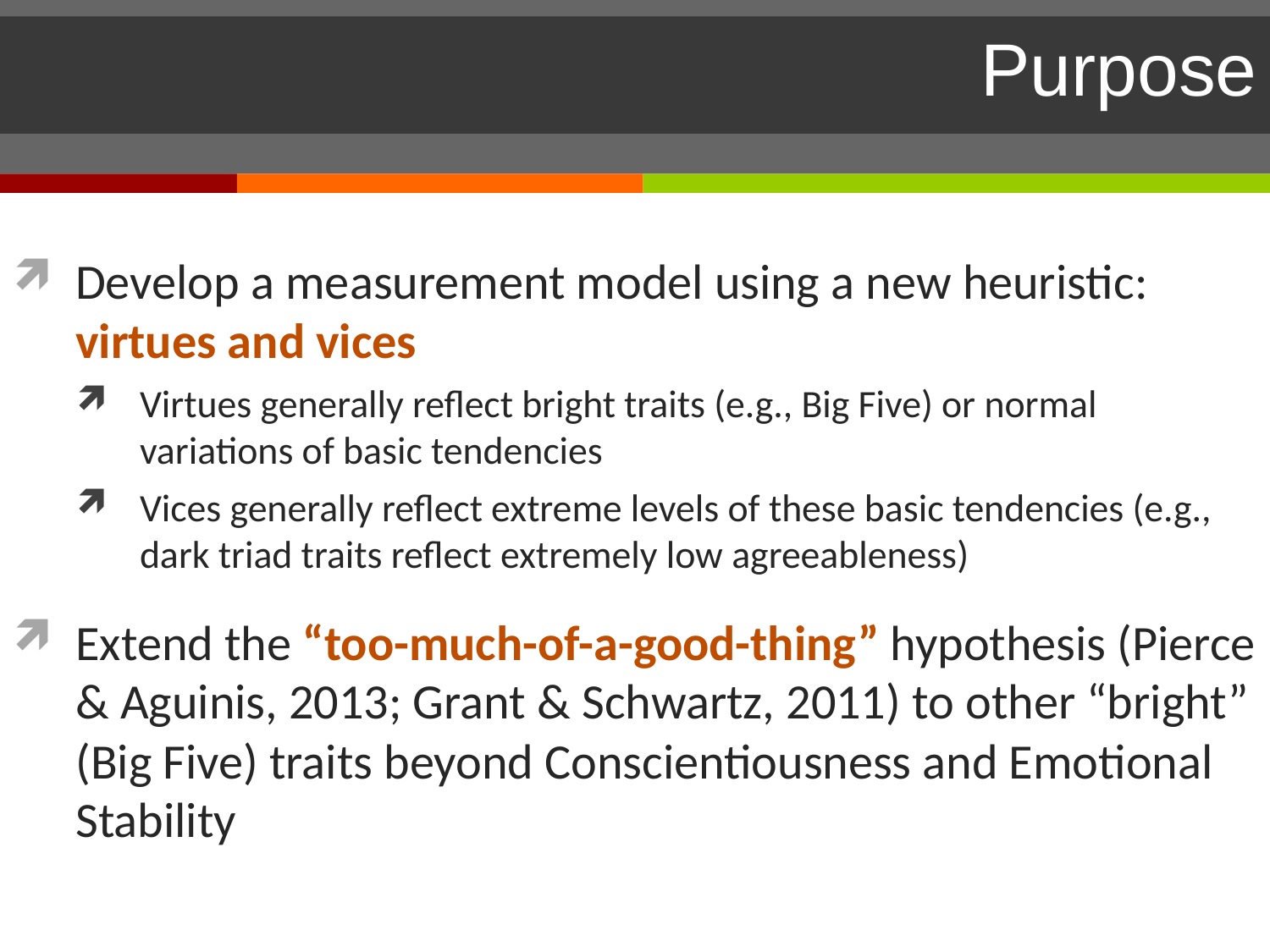

# Purpose
Develop a measurement model using a new heuristic: virtues and vices
Virtues generally reflect bright traits (e.g., Big Five) or normal variations of basic tendencies
Vices generally reflect extreme levels of these basic tendencies (e.g., dark triad traits reflect extremely low agreeableness)
Extend the “too-much-of-a-good-thing” hypothesis (Pierce & Aguinis, 2013; Grant & Schwartz, 2011) to other “bright” (Big Five) traits beyond Conscientiousness and Emotional Stability